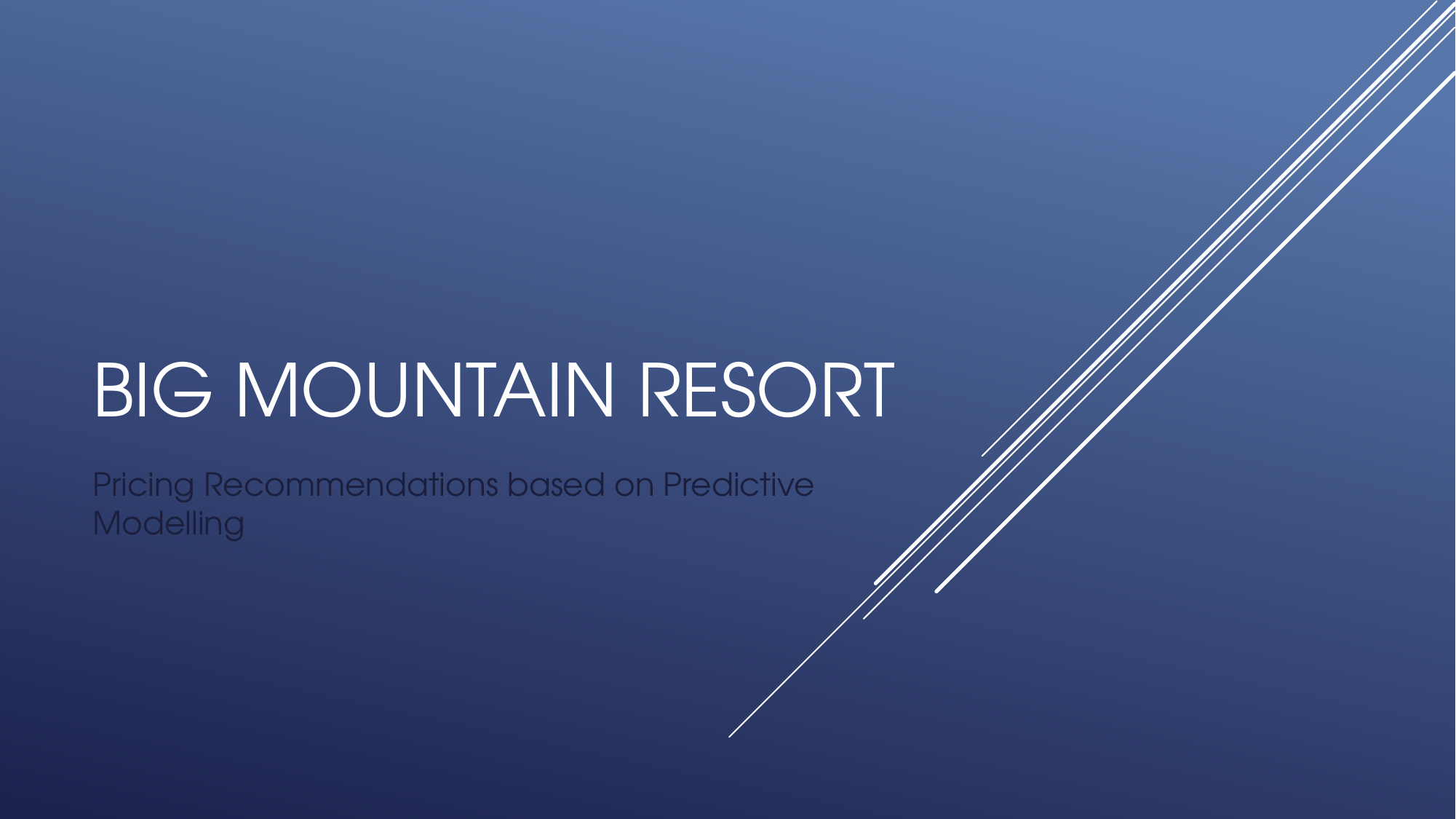

# Big mountain resort
Pricing Recommendations based on Predictive Modelling